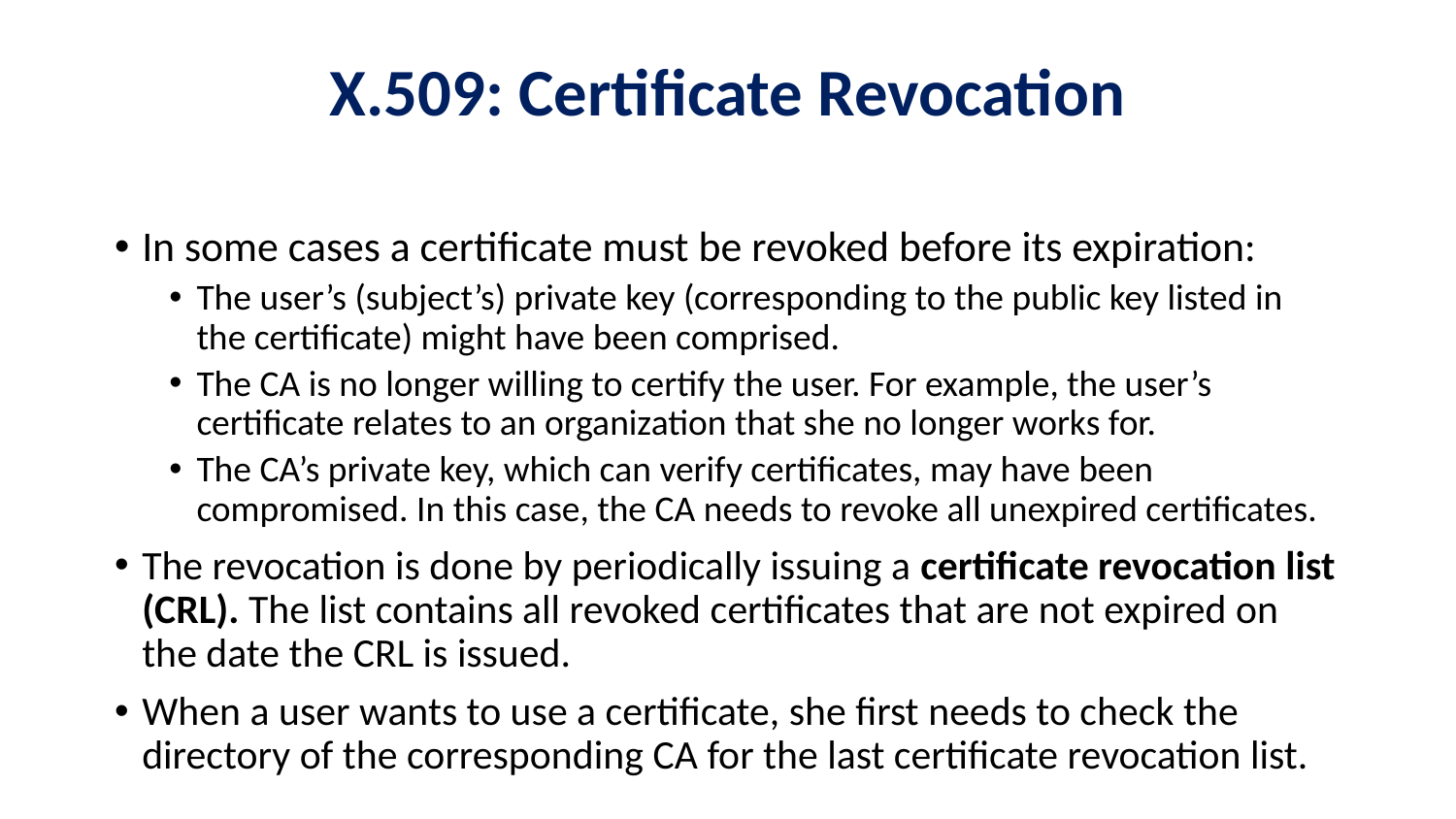

# X.509: Certificate Revocation
In some cases a certificate must be revoked before its expiration:
The user’s (subject’s) private key (corresponding to the public key listed in the certificate) might have been comprised.
The CA is no longer willing to certify the user. For example, the user’s certificate relates to an organization that she no longer works for.
The CA’s private key, which can verify certificates, may have been compromised. In this case, the CA needs to revoke all unexpired certificates.
The revocation is done by periodically issuing a certificate revocation list (CRL). The list contains all revoked certificates that are not expired on the date the CRL is issued.
When a user wants to use a certificate, she first needs to check the directory of the corresponding CA for the last certificate revocation list.